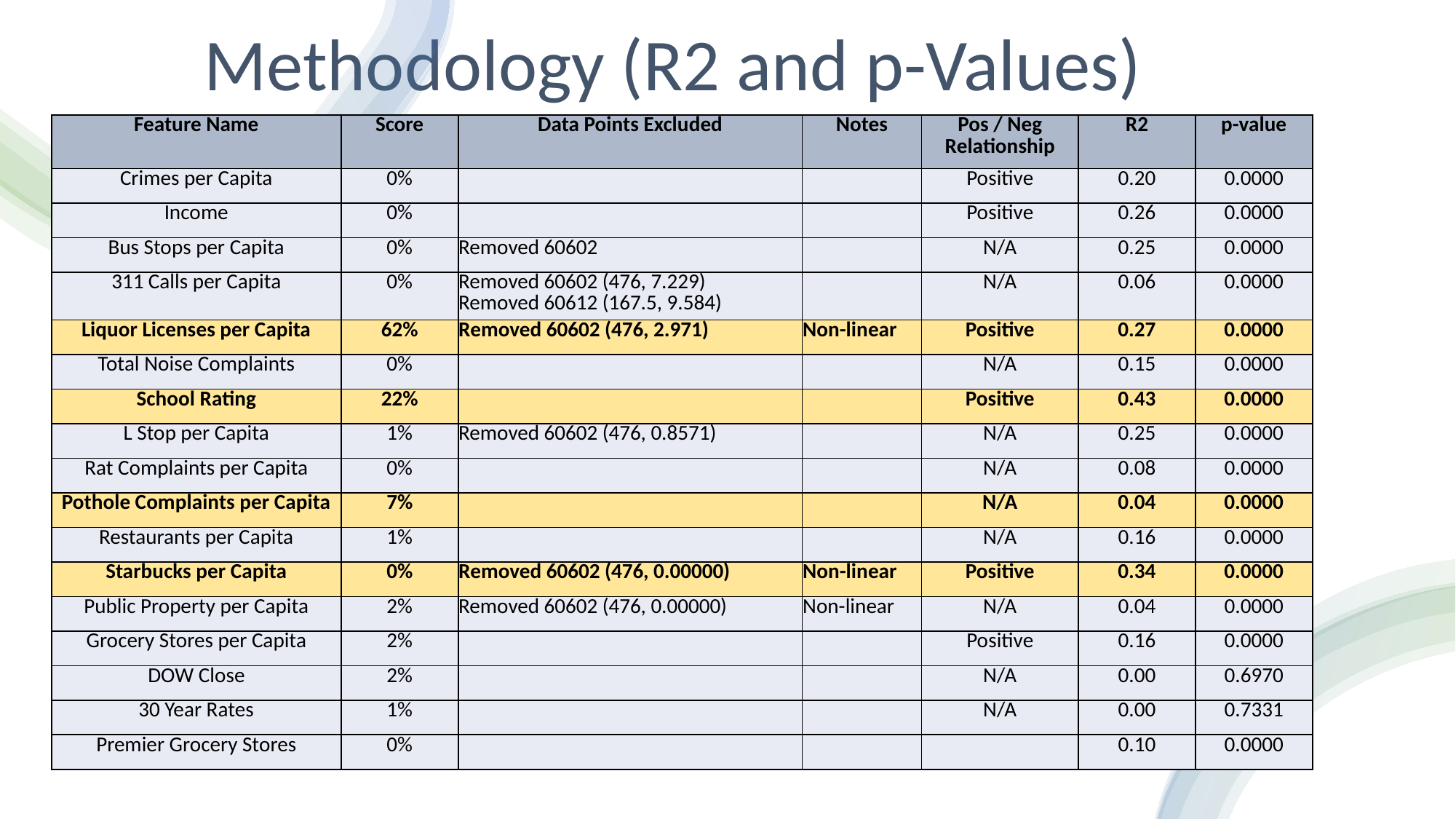

# Methodology (R2 and p-Values)
| Feature Name | Score | Data Points Excluded | Notes | Pos / Neg Relationship | R2 | p-value |
| --- | --- | --- | --- | --- | --- | --- |
| Crimes per Capita | 0% |  |  | Positive | 0.20 | 0.0000 |
| Income | 0% |  |  | Positive | 0.26 | 0.0000 |
| Bus Stops per Capita | 0% | Removed 60602 |  | N/A | 0.25 | 0.0000 |
| 311 Calls per Capita | 0% | Removed 60602 (476, 7.229) Removed 60612 (167.5, 9.584) |  | N/A | 0.06 | 0.0000 |
| Liquor Licenses per Capita | 62% | Removed 60602 (476, 2.971) | Non-linear | Positive | 0.27 | 0.0000 |
| Total Noise Complaints | 0% |  |  | N/A | 0.15 | 0.0000 |
| School Rating | 22% |  |  | Positive | 0.43 | 0.0000 |
| L Stop per Capita | 1% | Removed 60602 (476, 0.8571) |  | N/A | 0.25 | 0.0000 |
| Rat Complaints per Capita | 0% |  |  | N/A | 0.08 | 0.0000 |
| Pothole Complaints per Capita | 7% |  |  | N/A | 0.04 | 0.0000 |
| Restaurants per Capita | 1% |  |  | N/A | 0.16 | 0.0000 |
| Starbucks per Capita | 0% | Removed 60602 (476, 0.00000) | Non-linear | Positive | 0.34 | 0.0000 |
| Public Property per Capita | 2% | Removed 60602 (476, 0.00000) | Non-linear | N/A | 0.04 | 0.0000 |
| Grocery Stores per Capita | 2% |  |  | Positive | 0.16 | 0.0000 |
| DOW Close | 2% |  |  | N/A | 0.00 | 0.6970 |
| 30 Year Rates | 1% |  |  | N/A | 0.00 | 0.7331 |
| Premier Grocery Stores | 0% |  |  |  | 0.10 | 0.0000 |